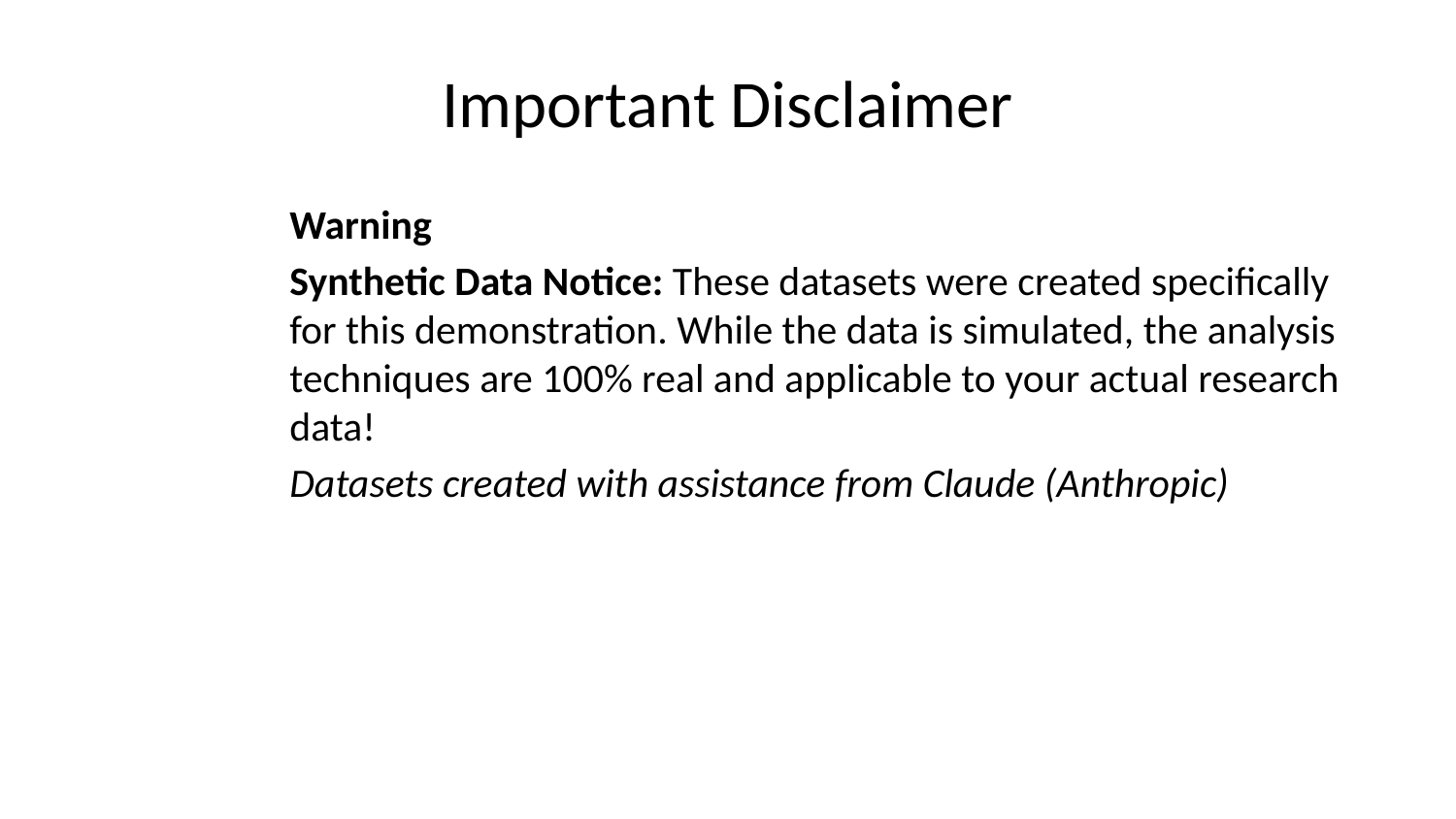

# Important Disclaimer
Warning
Synthetic Data Notice: These datasets were created specifically for this demonstration. While the data is simulated, the analysis techniques are 100% real and applicable to your actual research data!
Datasets created with assistance from Claude (Anthropic)